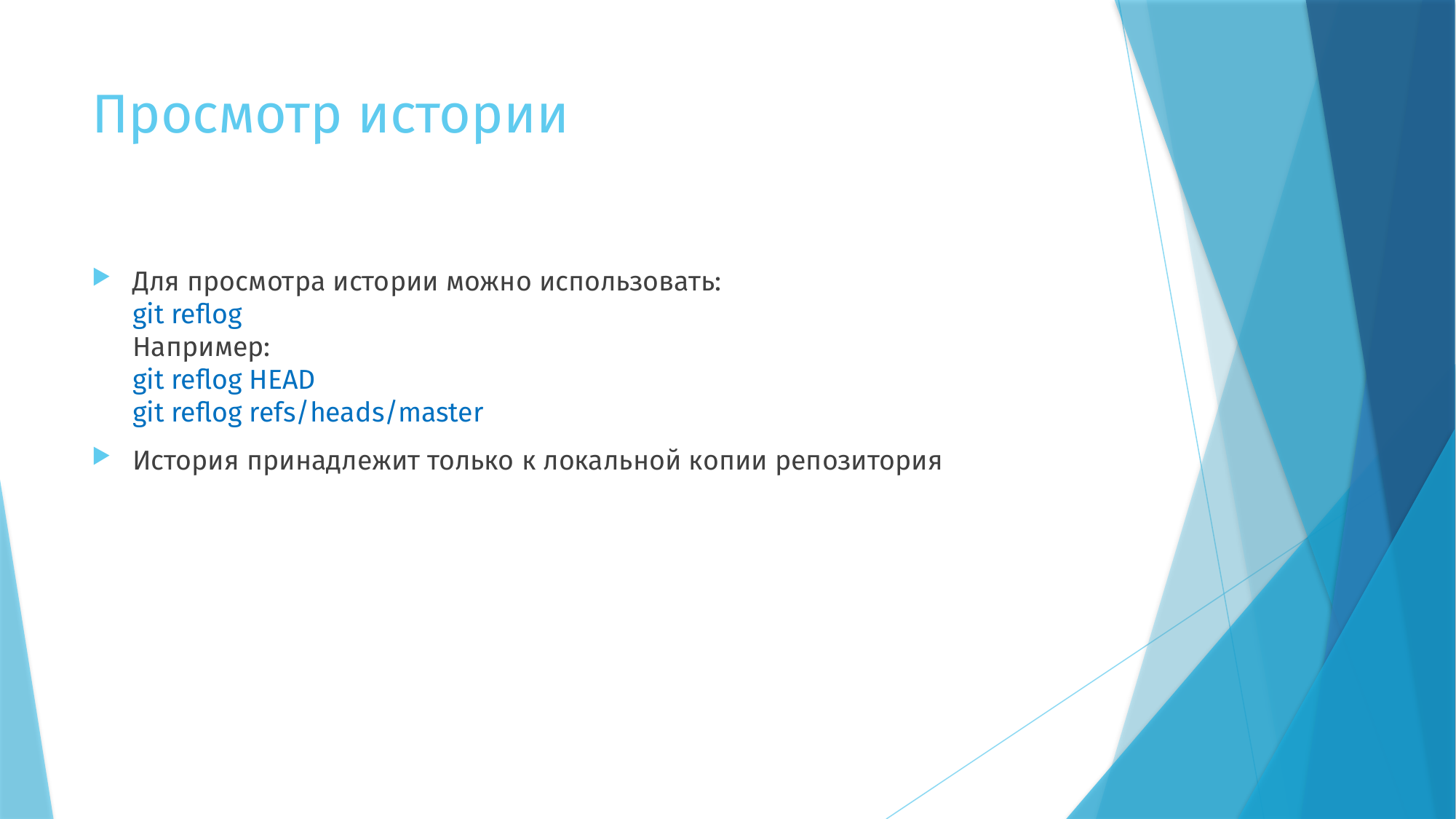

# Просмотр истории
Для просмотра истории можно использовать:
git reflog
Например:
git reflog HEAD
git reflog refs/heads/master
История принадлежит только к локальной копии репозитория